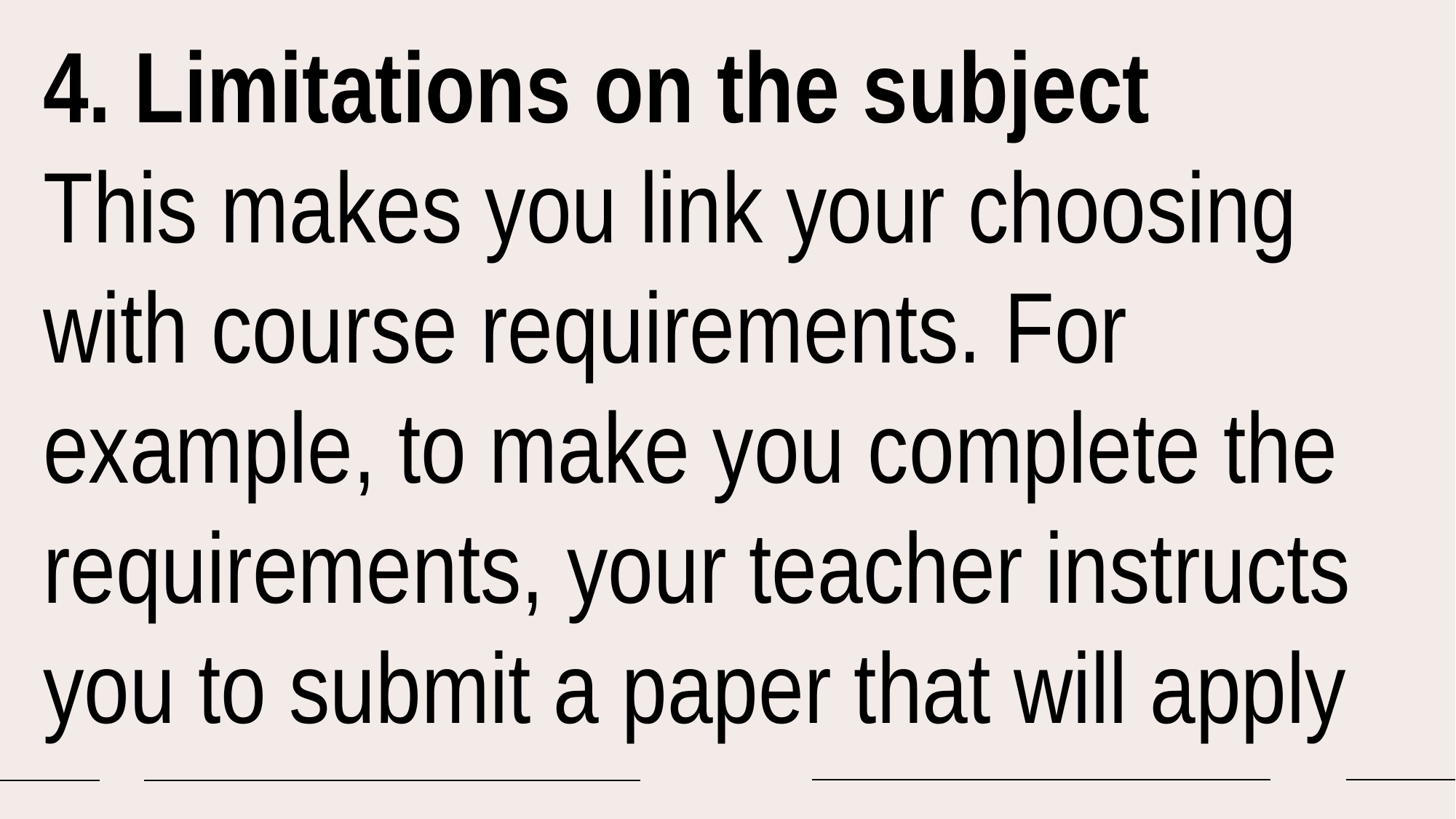

4. Limitations on the subject
This makes you link your choosing with course requirements. For example, to make you complete the requirements, your teacher instructs you to submit a paper that will apply